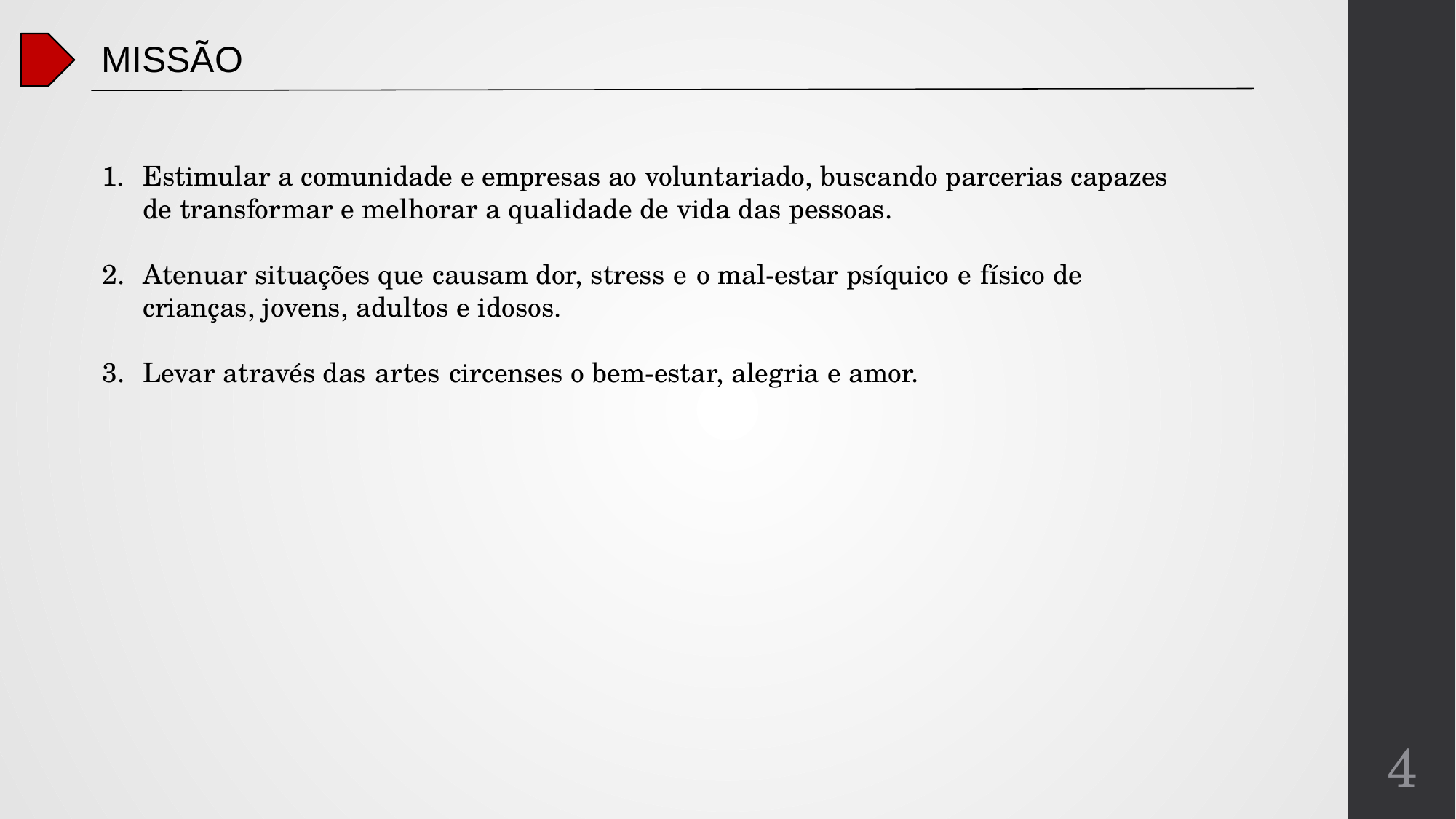

MISSÃO

Estimular a comunidade e empresas ao voluntariado, buscando parcerias capazes de transformar e melhorar a qualidade de vida das pessoas.

Atenuar situações que causam dor, stress e o mal-estar psíquico e físico de crianças, jovens, adultos e idosos.

Levar através das artes circenses o bem-estar, alegria e amor.

4